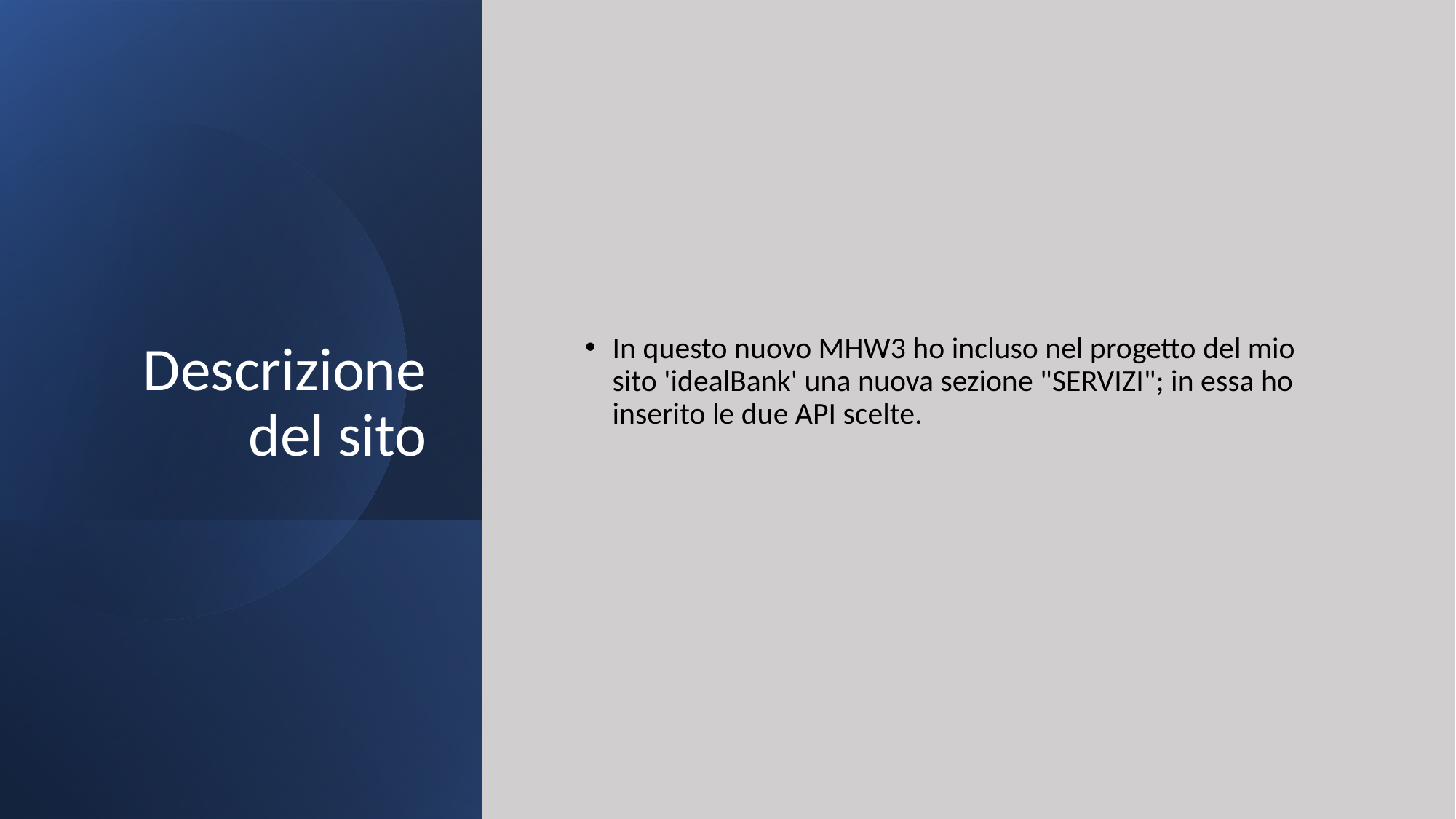

# Descrizione del sito
In questo nuovo MHW3 ho incluso nel progetto del mio sito 'idealBank' una nuova sezione "SERVIZI"; in essa ho inserito le due API scelte.